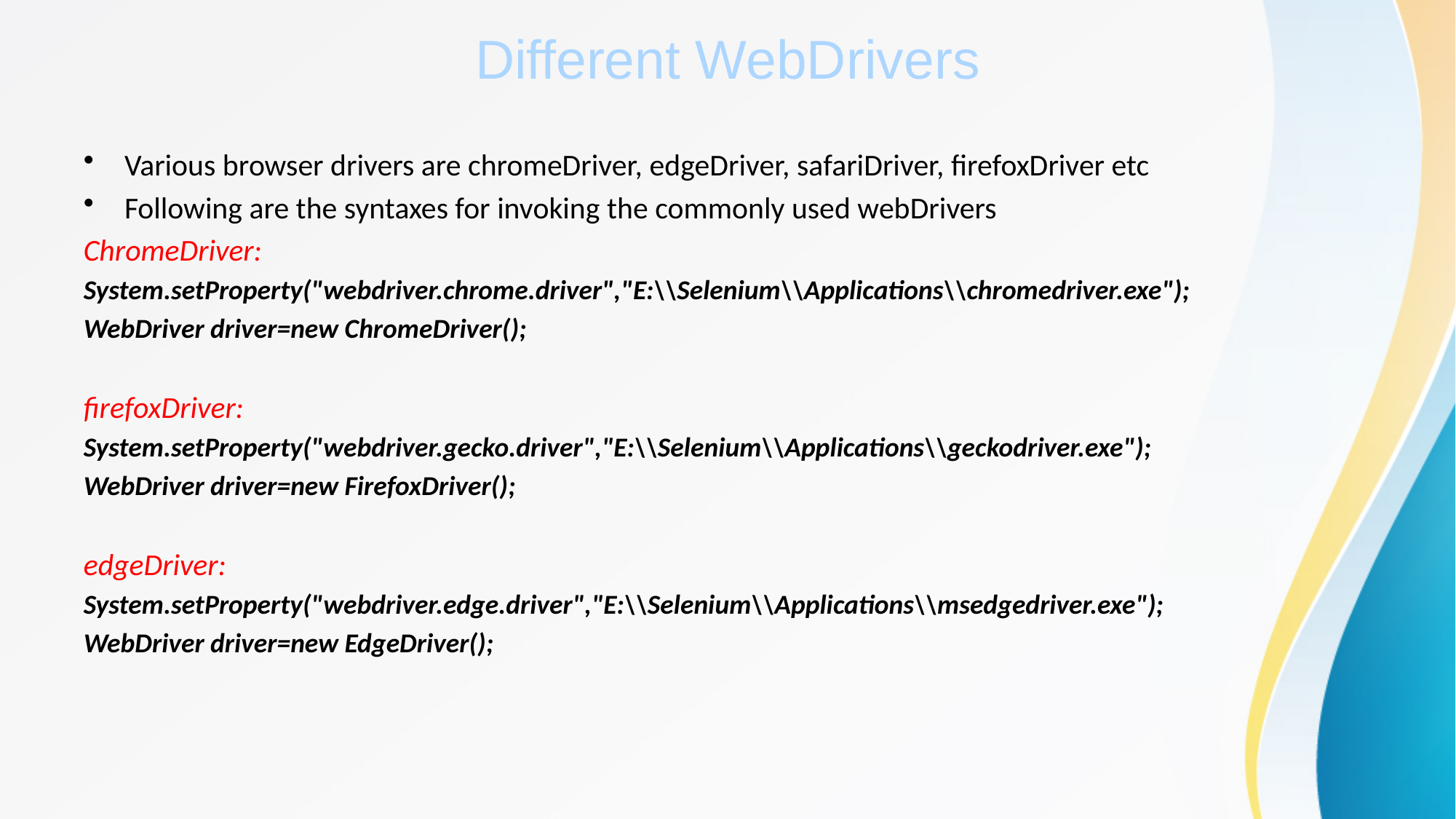

# Different WebDrivers
Various browser drivers are chromeDriver, edgeDriver, safariDriver, firefoxDriver etc
Following are the syntaxes for invoking the commonly used webDrivers
ChromeDriver:
System.setProperty("webdriver.chrome.driver","E:\\Selenium\\Applications\\chromedriver.exe");
WebDriver driver=new ChromeDriver();

firefoxDriver:
System.setProperty("webdriver.gecko.driver","E:\\Selenium\\Applications\\geckodriver.exe");
WebDriver driver=new FirefoxDriver();

edgeDriver:
System.setProperty("webdriver.edge.driver","E:\\Selenium\\Applications\\msedgedriver.exe");
WebDriver driver=new EdgeDriver();